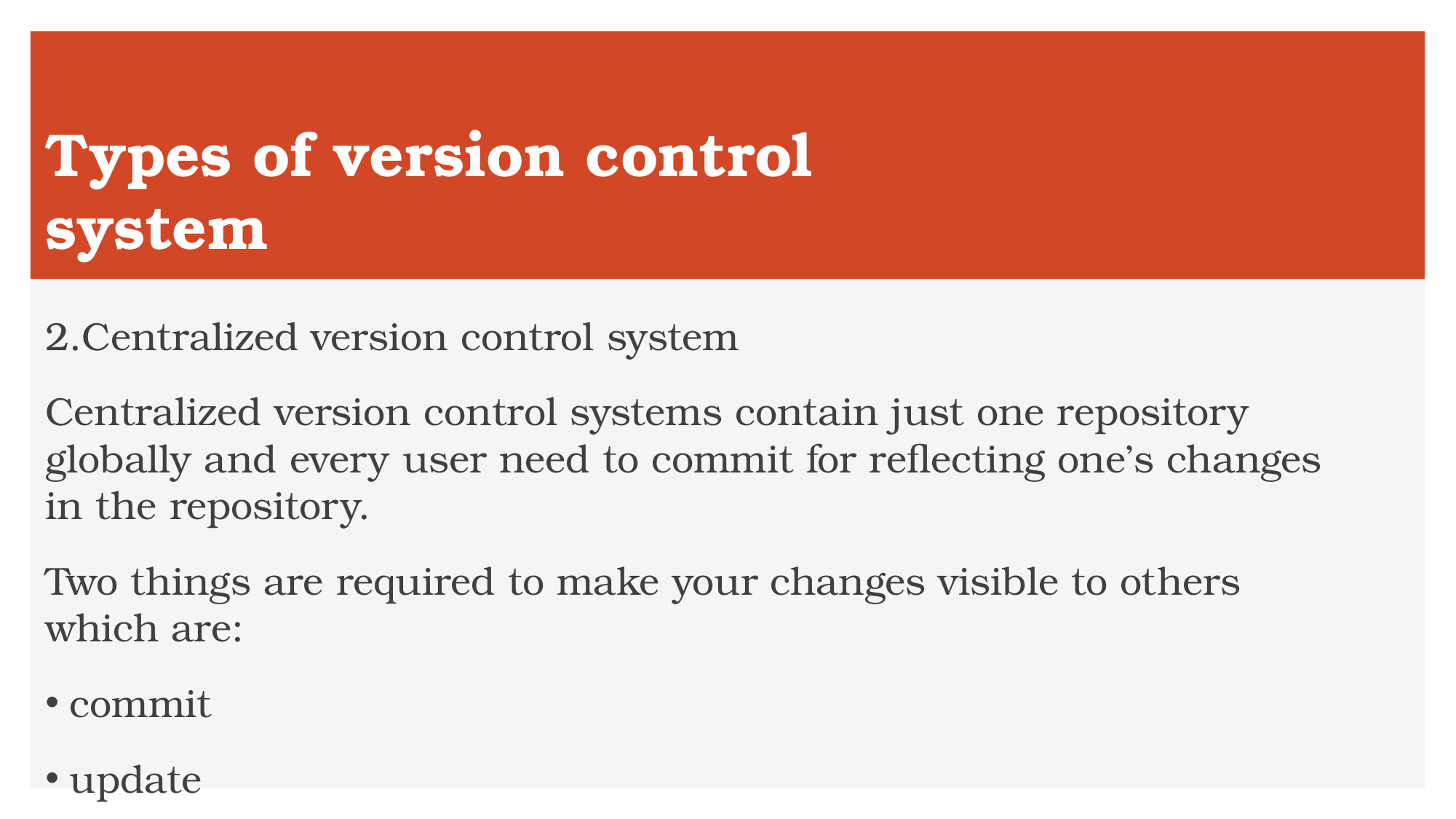

# Types of version control system
2.Centralized version control system
Centralized version control systems contain just one repository globally and every user need to commit for reflecting one’s changes in the repository.
Two things are required to make your changes visible to others which are:
 commit
 update